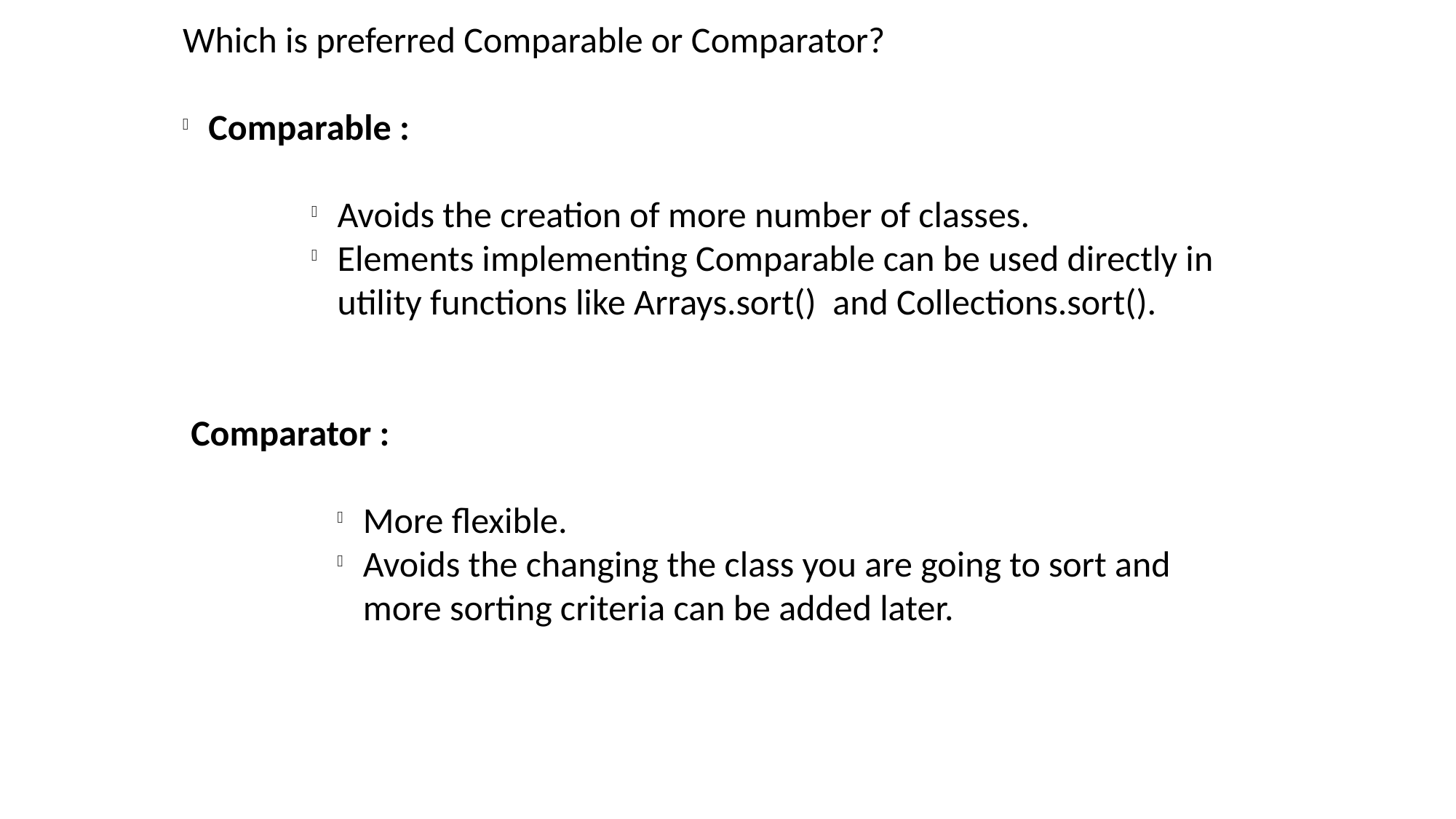

Which is preferred Comparable or Comparator?

Comparable :

Avoids the creation of more number of classes.
Elements implementing Comparable can be used directly in utility functions like Arrays.sort()  and Collections.sort().

 Comparator :

More flexible.
Avoids the changing the class you are going to sort and more sorting criteria can be added later.